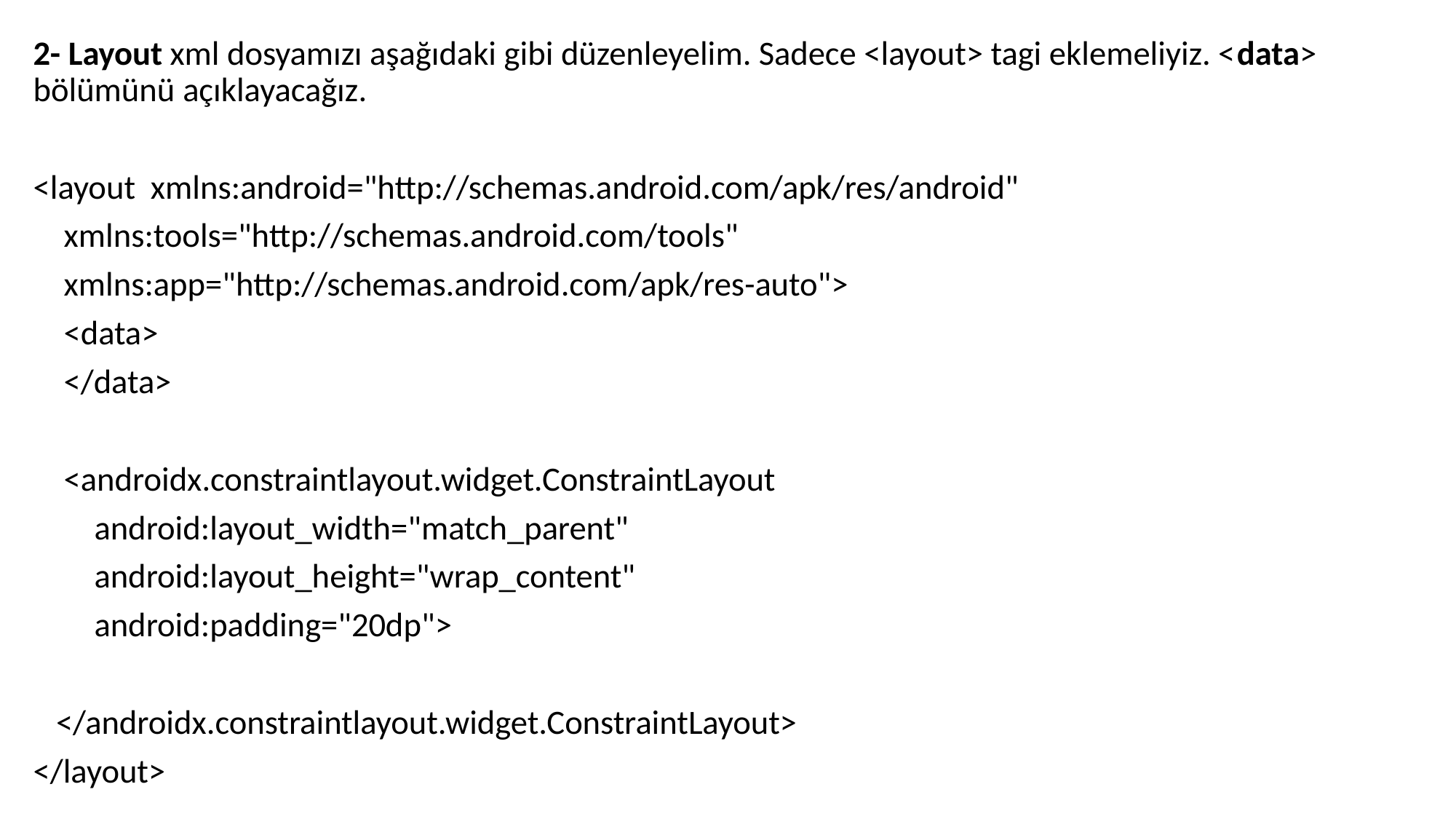

2- Layout xml dosyamızı aşağıdaki gibi düzenleyelim. Sadece <layout> tagi eklemeliyiz. <data> bölümünü açıklayacağız.

<layout  xmlns:android="http://schemas.android.com/apk/res/android"
    xmlns:tools="http://schemas.android.com/tools"
    xmlns:app="http://schemas.android.com/apk/res-auto">
    <data>
    </data>

    <androidx.constraintlayout.widget.ConstraintLayout
        android:layout_width="match_parent"
        android:layout_height="wrap_content"
        android:padding="20dp">

   </androidx.constraintlayout.widget.ConstraintLayout>
</layout>